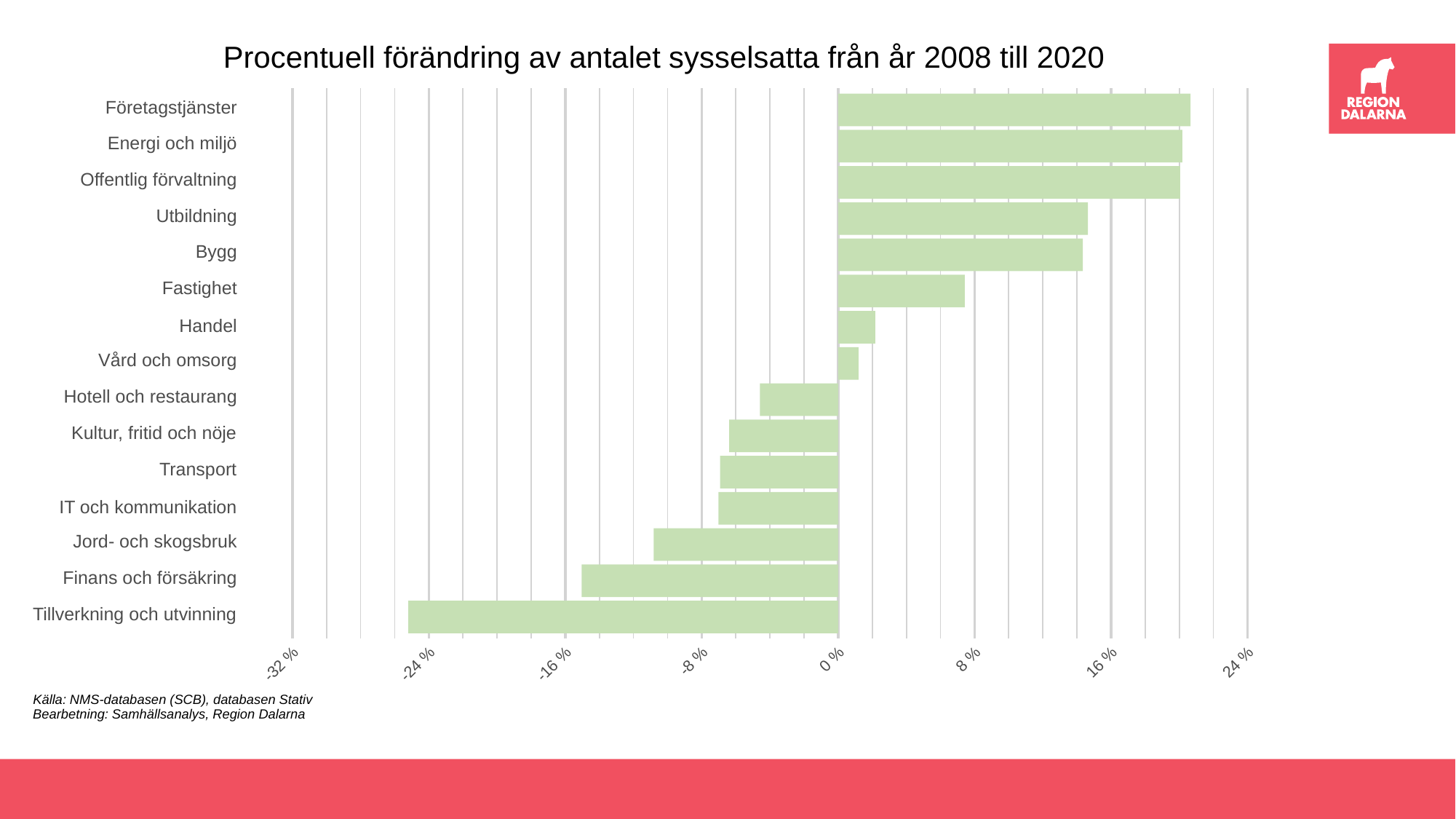

Procentuell förändring av antalet sysselsatta från år 2008 till 2020

Företagstjänster

Energi och miljö

Offentlig förvaltning

Utbildning

Bygg

Fastighet

Handel

Vård och omsorg

Hotell och restaurang

Kultur, fritid och nöje

Transport

IT och kommunikation

Jord- och skogsbruk

Finans och försäkring

Tillverkning och utvinning
  0 %
  8 %
 -8 %
 16 %
 24 %
-32 %
-24 %
-16 %
Källa: NMS-databasen (SCB), databasen Stativ
Bearbetning: Samhällsanalys, Region Dalarna